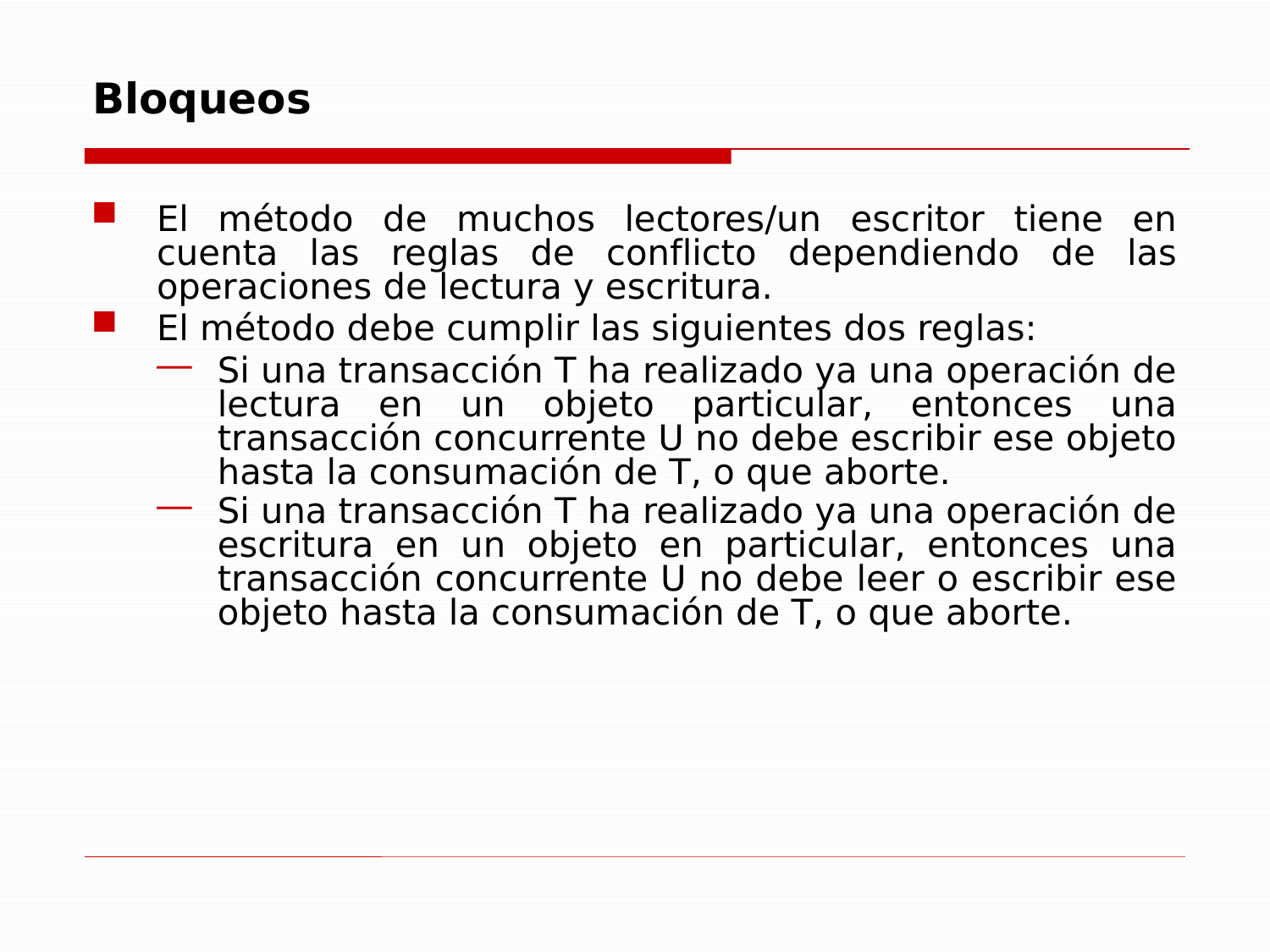

# Bloqueos
El método de muchos lectores/un escritor tiene en cuenta las reglas de conflicto dependiendo de las operaciones de lectura y escritura.
El método debe cumplir las siguientes dos reglas:
Si una transacción T ha realizado ya una operación de lectura en un objeto particular, entonces una transacción concurrente U no debe escribir ese objeto hasta la consumación de T, o que aborte.
Si una transacción T ha realizado ya una operación de escritura en un objeto en particular, entonces una transacción concurrente U no debe leer o escribir ese objeto hasta la consumación de T, o que aborte.